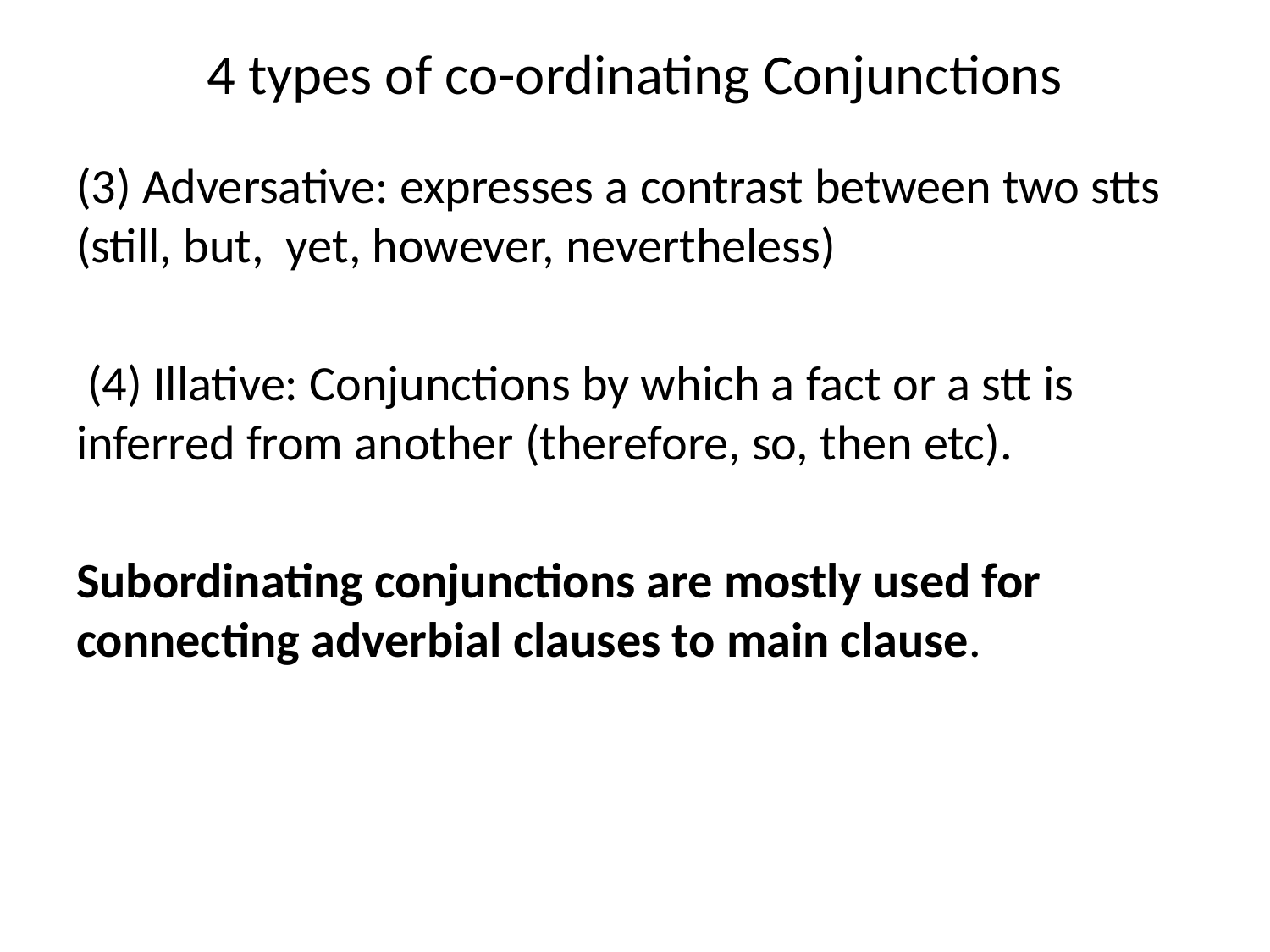

# 4 types of co-ordinating Conjunctions
(3) Adversative: expresses a contrast between two stts (still, but,  yet, however, nevertheless)

 (4) Illative: Conjunctions by which a fact or a stt is inferred from another (therefore, so, then etc).

Subordinating conjunctions are mostly used for connecting adverbial clauses to main clause.